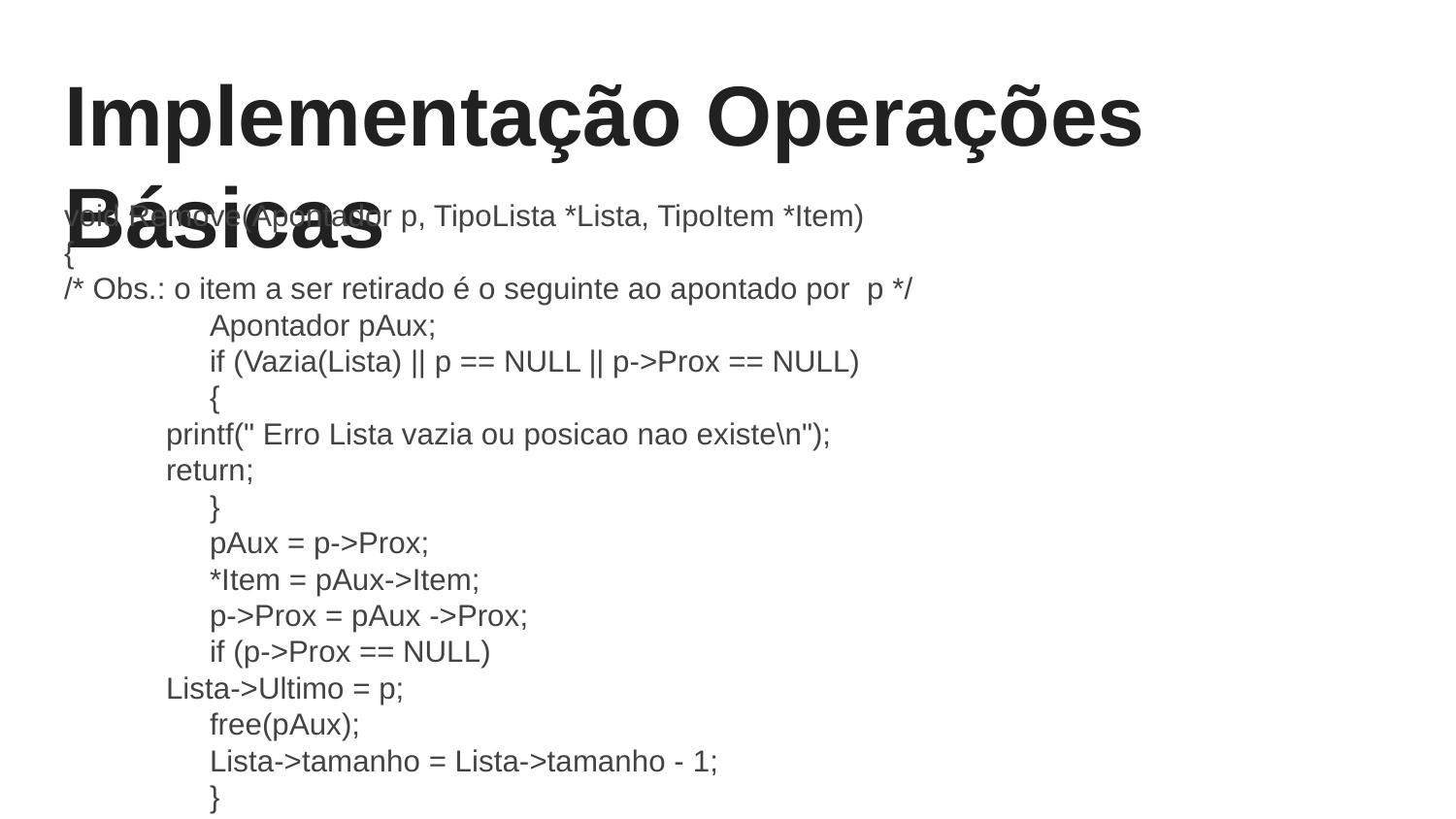

# Implementação Operações Básicas
void Remove(Apontador p, TipoLista *Lista, TipoItem *Item)
{
/* Obs.: o item a ser retirado é o seguinte ao apontado por  p */
	Apontador pAux;
	if (Vazia(Lista) || p == NULL || p->Prox == NULL)
	{
            printf(" Erro Lista vazia ou posicao nao existe\n");
            return;
	}
	pAux = p->Prox;
	*Item = pAux->Item;
	p->Prox = pAux ->Prox;
	if (p->Prox == NULL)
            Lista->Ultimo = p;
	free(pAux);
	Lista->tamanho = Lista->tamanho - 1;
	}